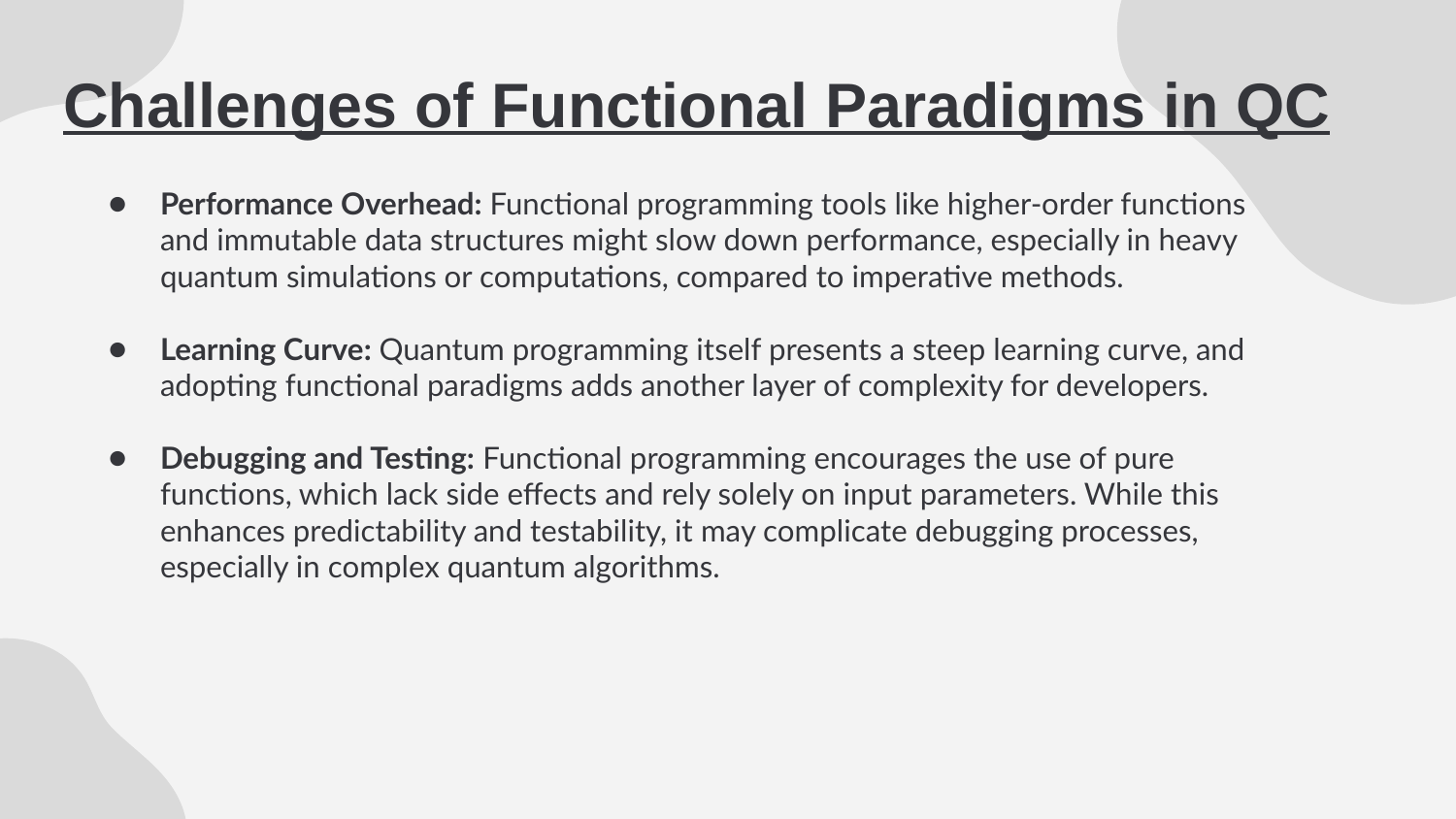

Challenges of Functional Paradigms in QC
Performance Overhead: Functional programming tools like higher-order functions and immutable data structures might slow down performance, especially in heavy quantum simulations or computations, compared to imperative methods.

Learning Curve: Quantum programming itself presents a steep learning curve, and adopting functional paradigms adds another layer of complexity for developers.

Debugging and Testing: Functional programming encourages the use of pure functions, which lack side effects and rely solely on input parameters. While this enhances predictability and testability, it may complicate debugging processes, especially in complex quantum algorithms.